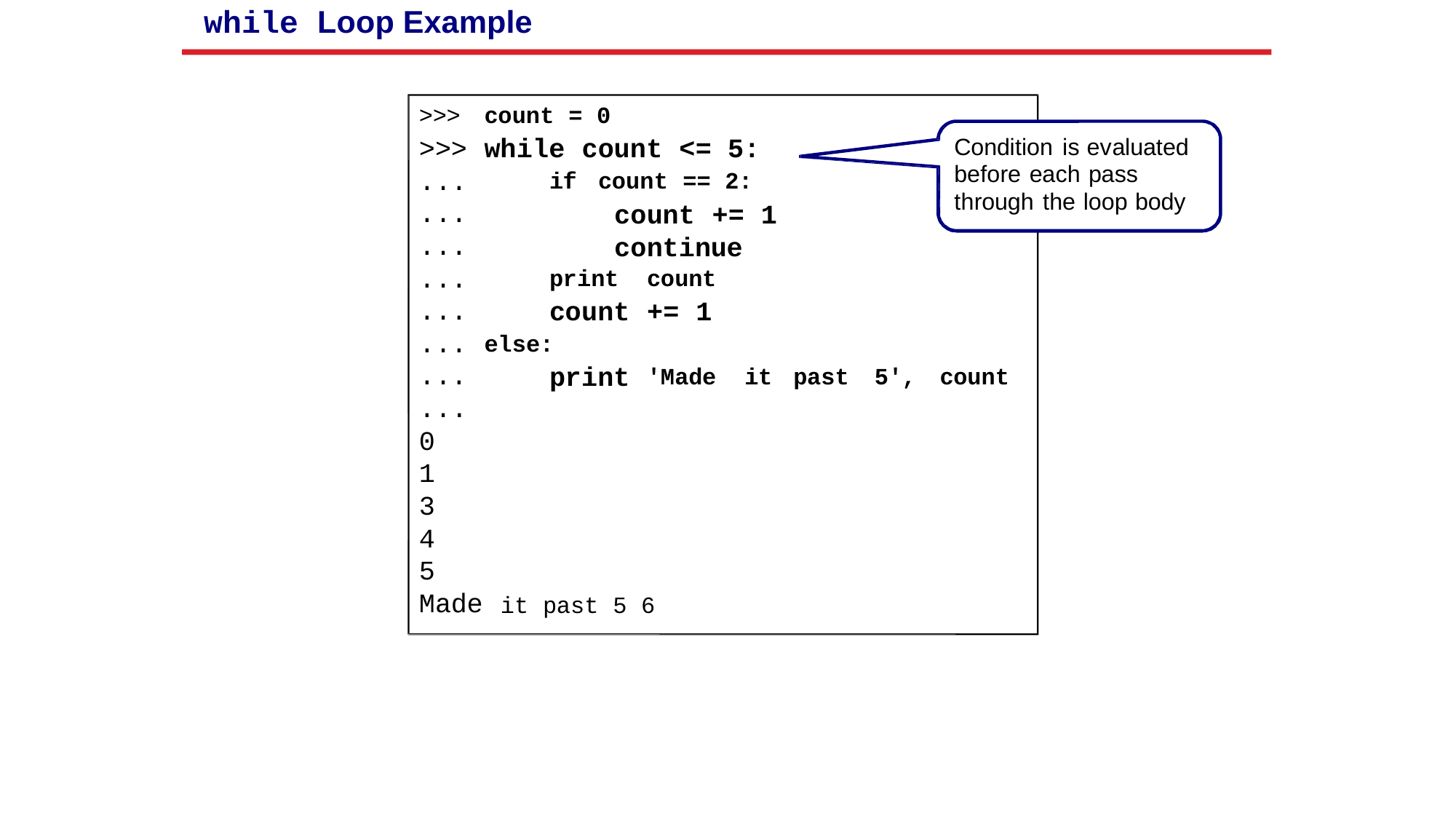

while Loop Example

>>>
>>>
...
...
...
...
...
...
...
...
0
1
3
4
5
Made
count = 0
while count <= 5:

Condition is evaluated
before each pass through the loop body
if
count == 2:
count += 1
continue
print
count
count
+= 1
else:
print
'Made
it
past
5',
count
it past 5 6